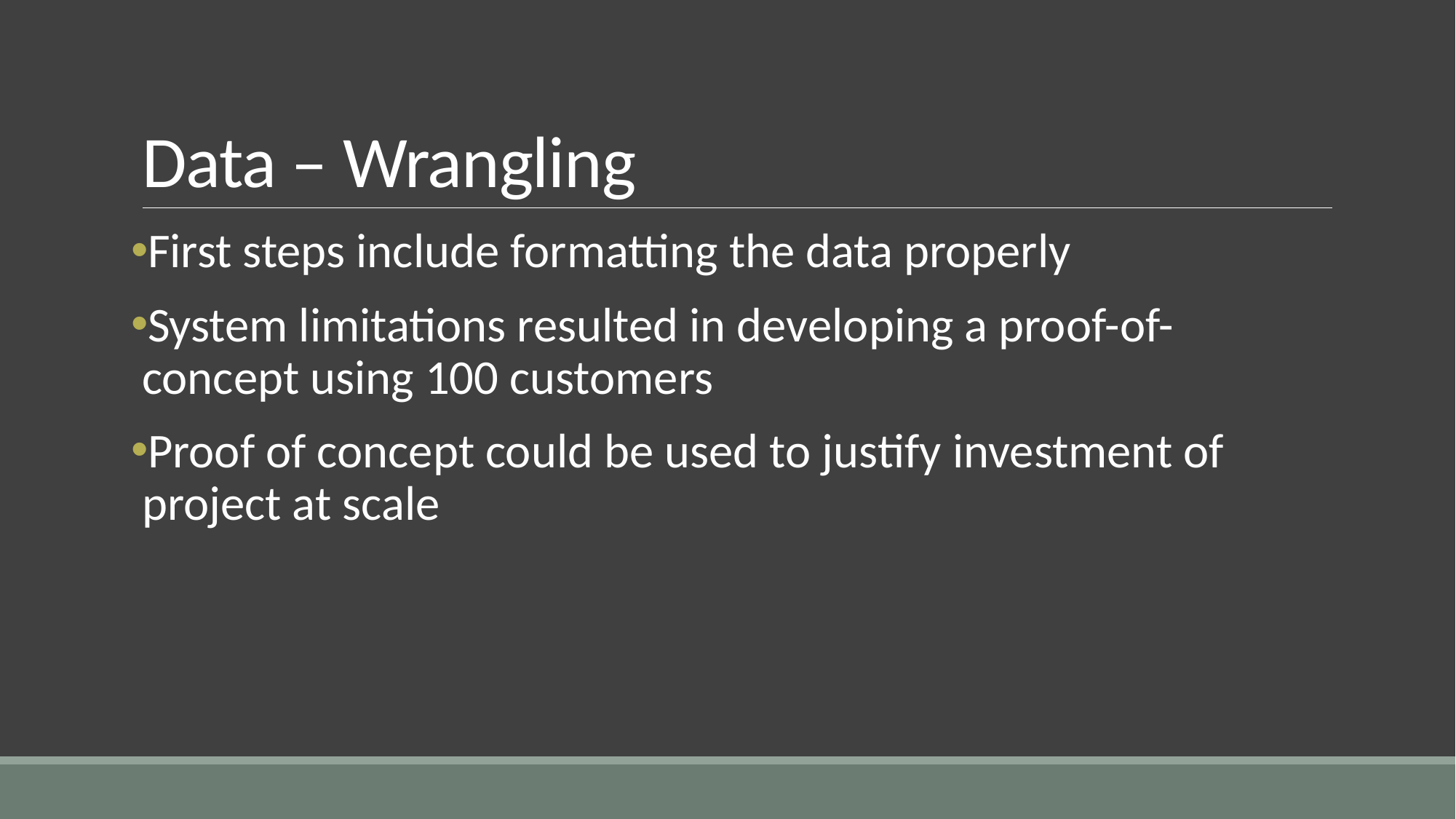

# Data – Wrangling
First steps include formatting the data properly
System limitations resulted in developing a proof-of-concept using 100 customers
Proof of concept could be used to justify investment of project at scale